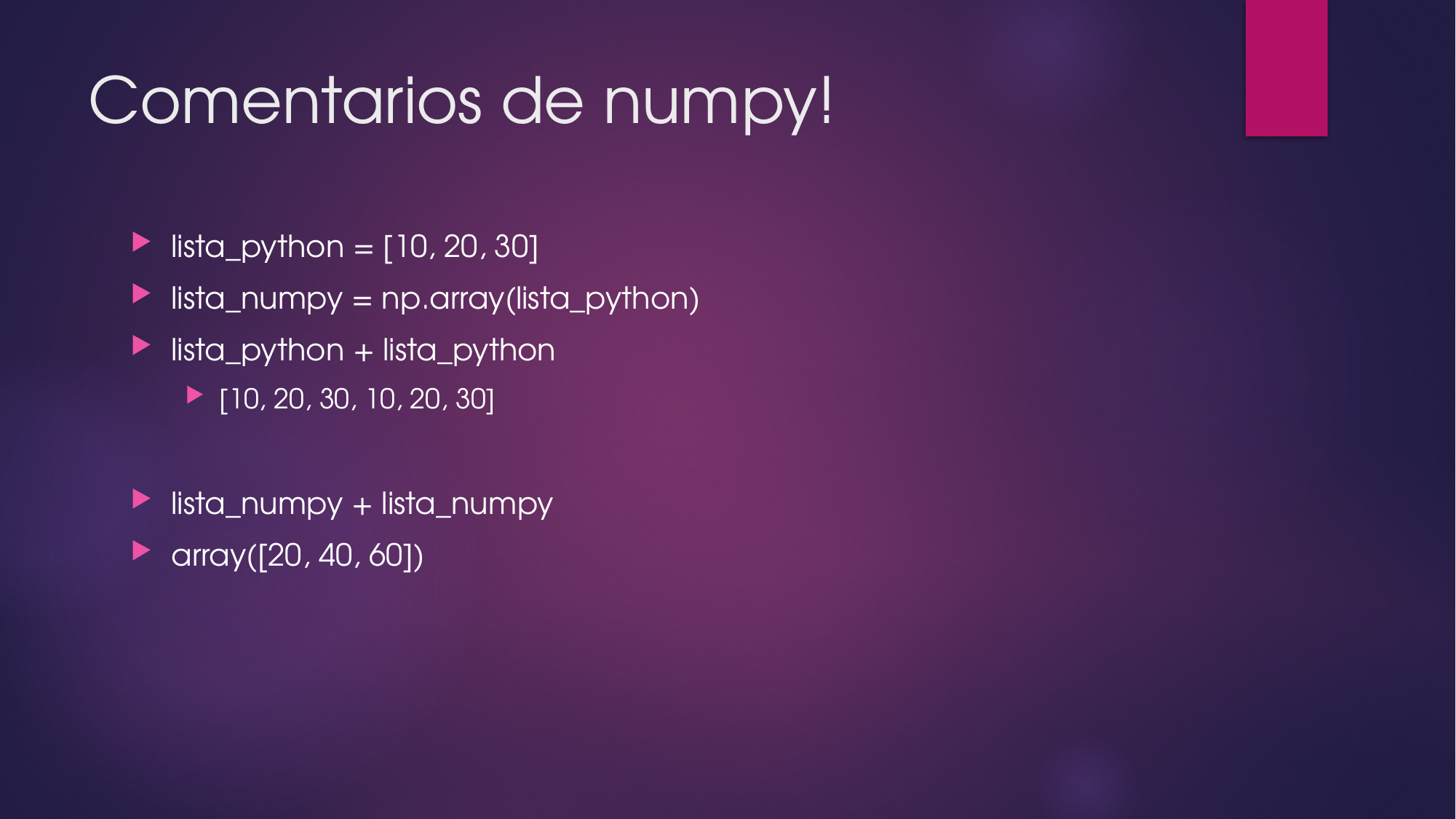

# Comentarios de numpy!
lista_python = [10, 20, 30]
lista_numpy = np.array(lista_python)
lista_python + lista_python
[10, 20, 30, 10, 20, 30]

lista_numpy + lista_numpy
array([20, 40, 60])